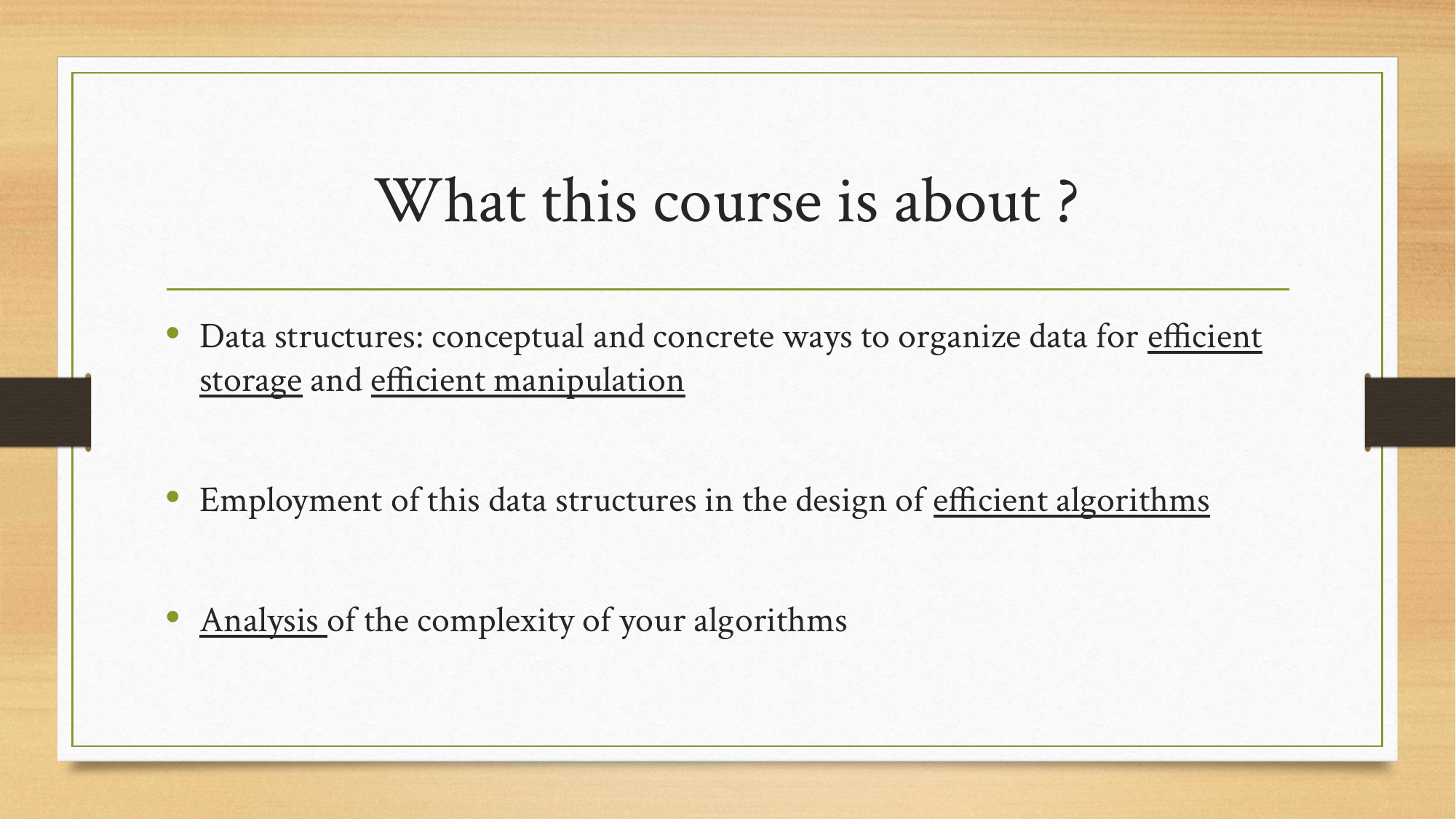

# What this course is about ?
Data structures: conceptual and concrete ways to organize data for efficient storage and efficient manipulation

Employment of this data structures in the design of efficient algorithms

Analysis of the complexity of your algorithms